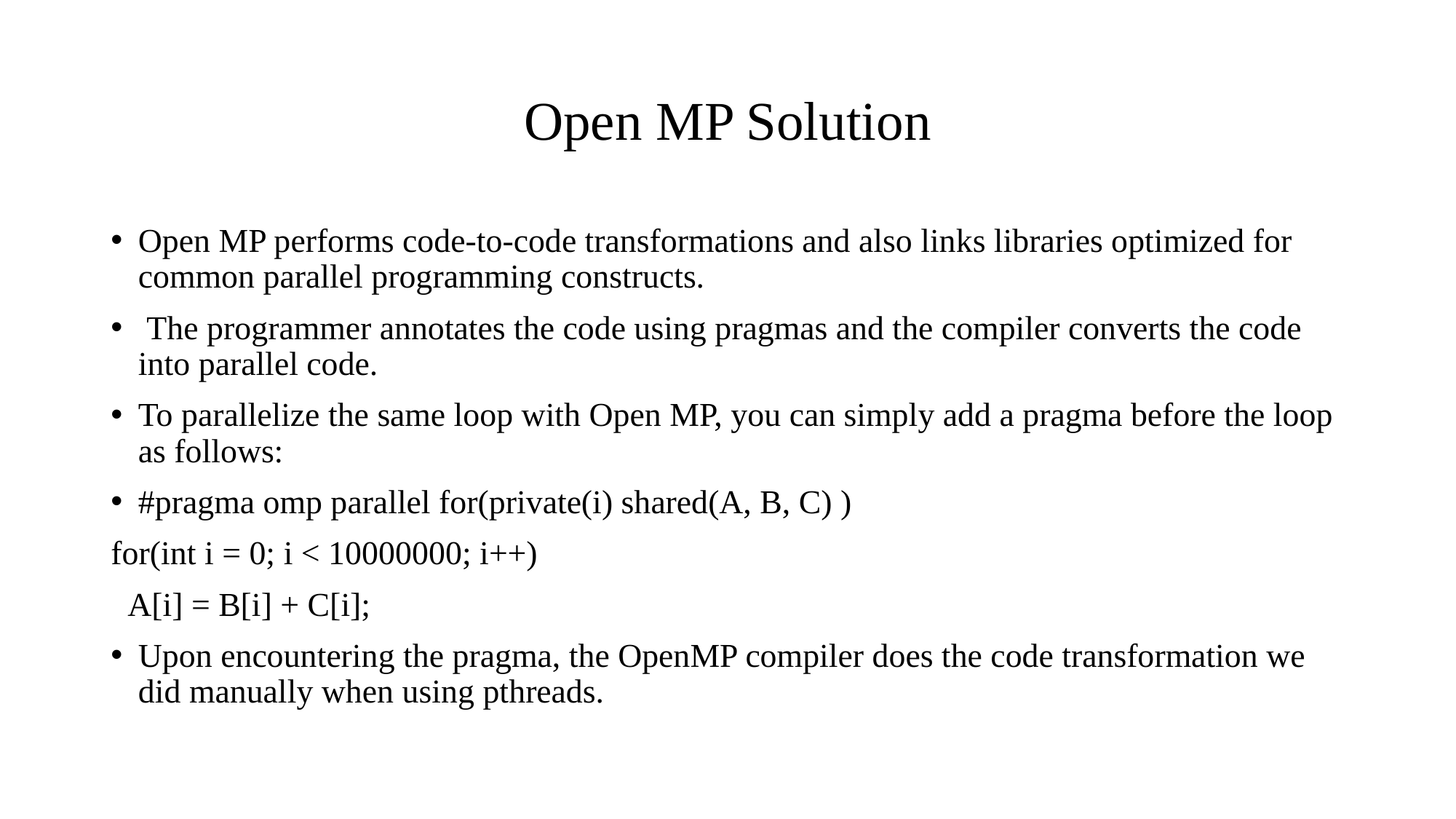

# Open MP Solution
Open MP performs code-to-code transformations and also links libraries optimized for common parallel programming constructs.
 The programmer annotates the code using pragmas and the compiler converts the code into parallel code.
To parallelize the same loop with Open MP, you can simply add a pragma before the loop as follows:
#pragma omp parallel for(private(i) shared(A, B, C) )
for(int i = 0; i < 10000000; i++)
  A[i] = B[i] + C[i];
Upon encountering the pragma, the OpenMP compiler does the code transformation we did manually when using pthreads.